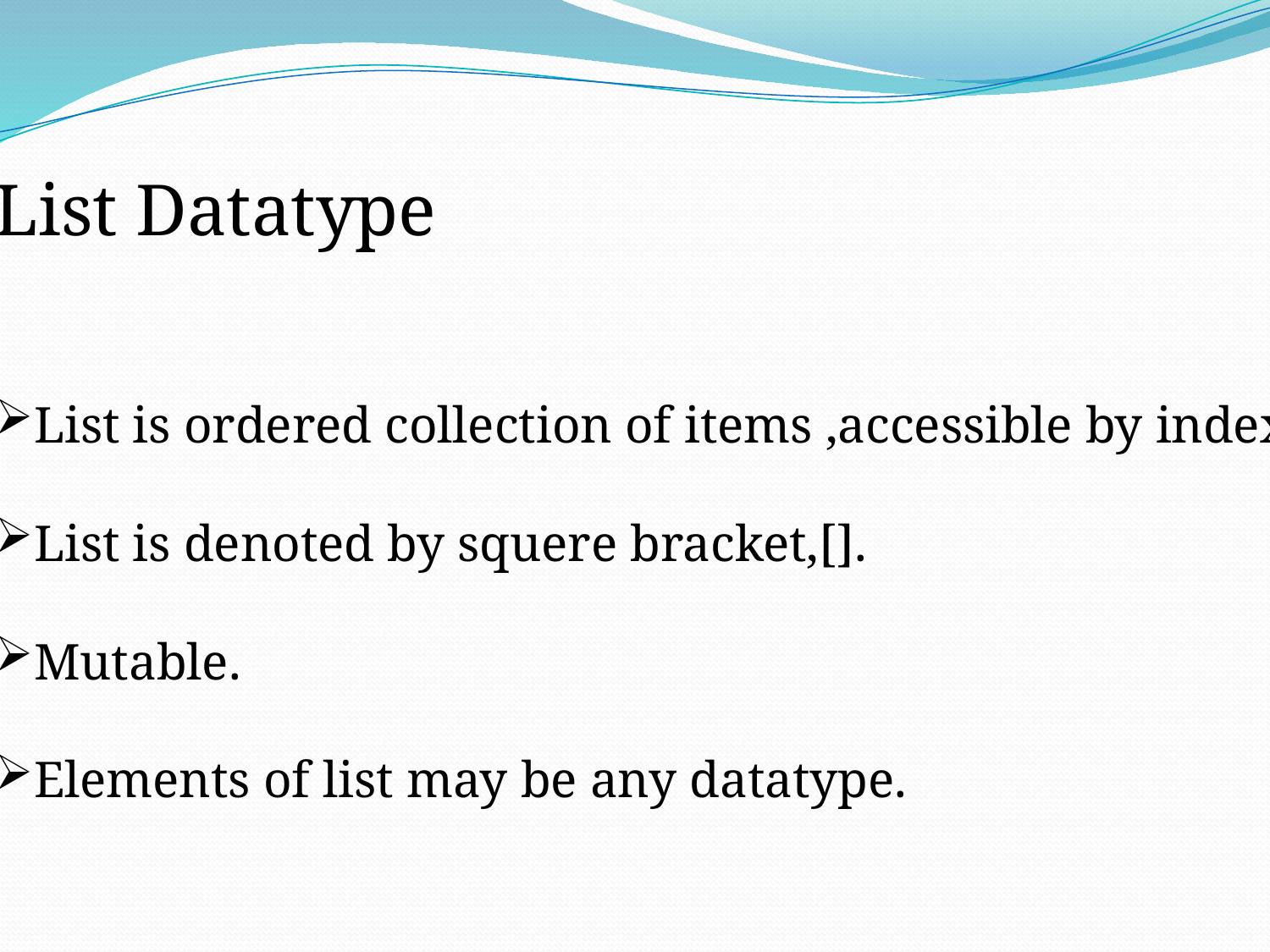

List Datatype

List is ordered collection of items ,accessible by index.

List is denoted by squere bracket,[].

Mutable.

Elements of list may be any datatype.